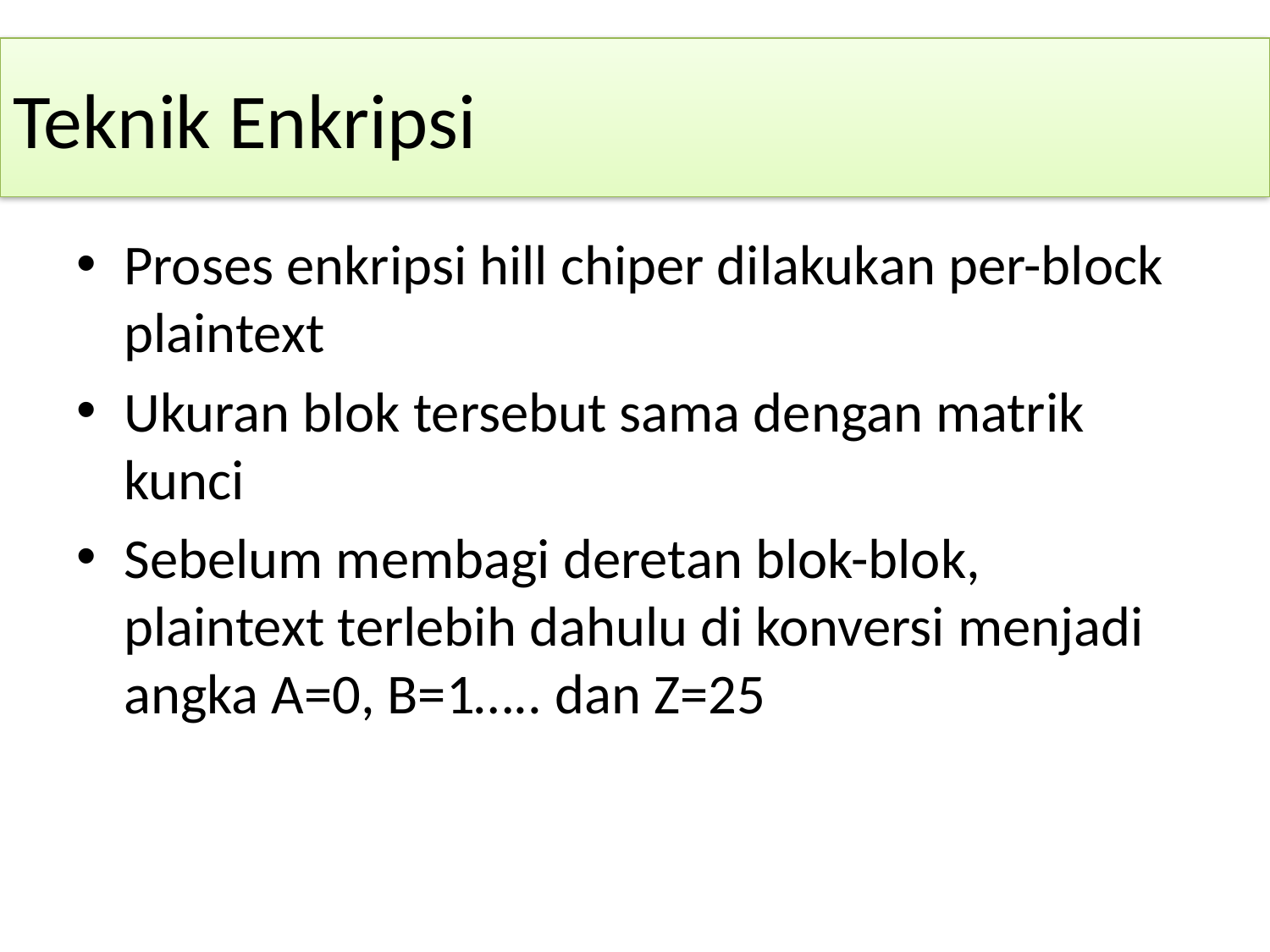

# Teknik Enkripsi
Proses enkripsi hill chiper dilakukan per-block plaintext
Ukuran blok tersebut sama dengan matrik kunci
Sebelum membagi deretan blok-blok, plaintext terlebih dahulu di konversi menjadi angka A=0, B=1….. dan Z=25